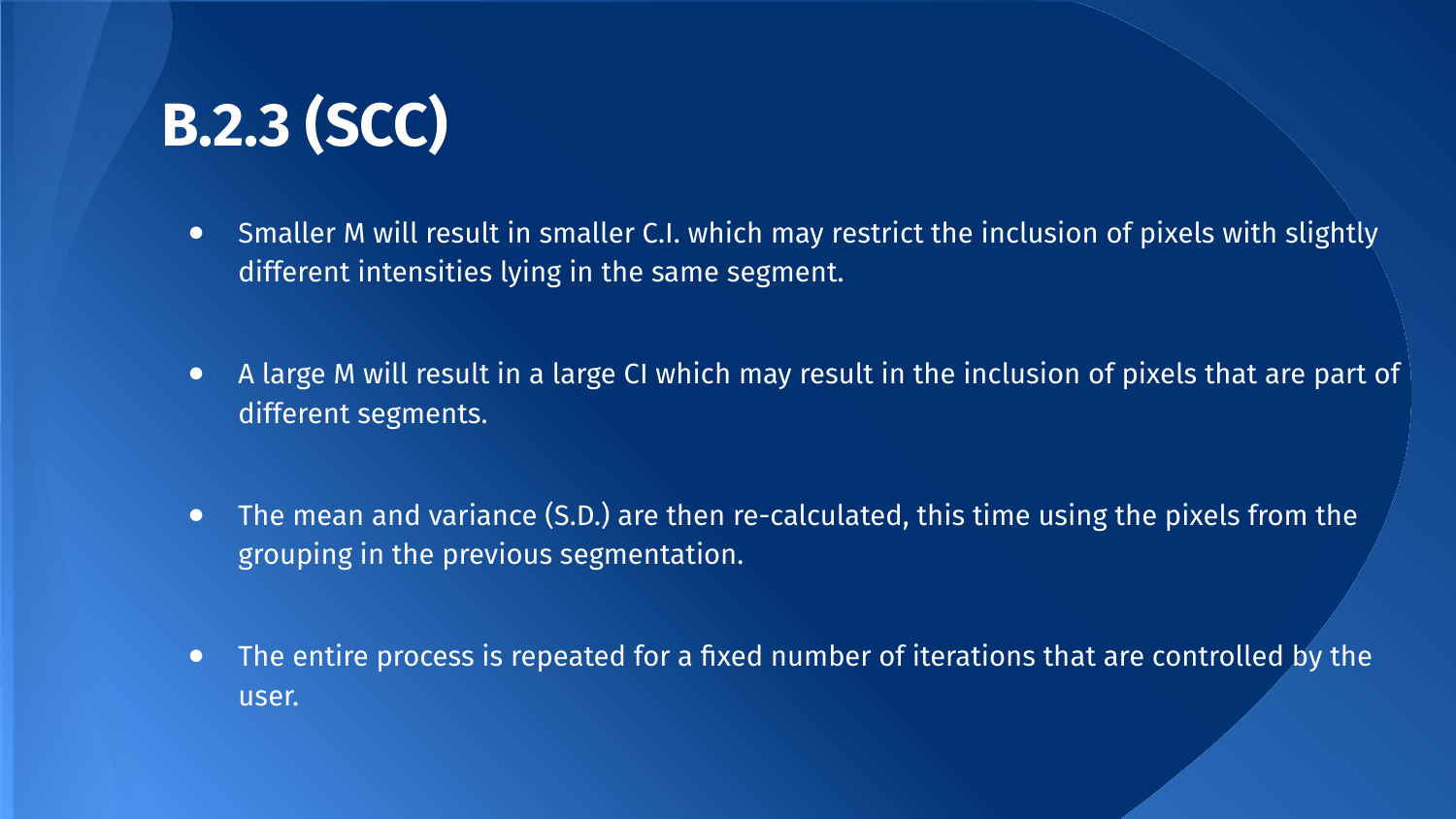

# B.2.3 (SCC)
Smaller M will result in smaller C.I. which may restrict the inclusion of pixels with slightly different intensities lying in the same segment.

A large M will result in a large CI which may result in the inclusion of pixels that are part of different segments.

The mean and variance (S.D.) are then re-calculated, this time using the pixels from the grouping in the previous segmentation.

The entire process is repeated for a fixed number of iterations that are controlled by the user.